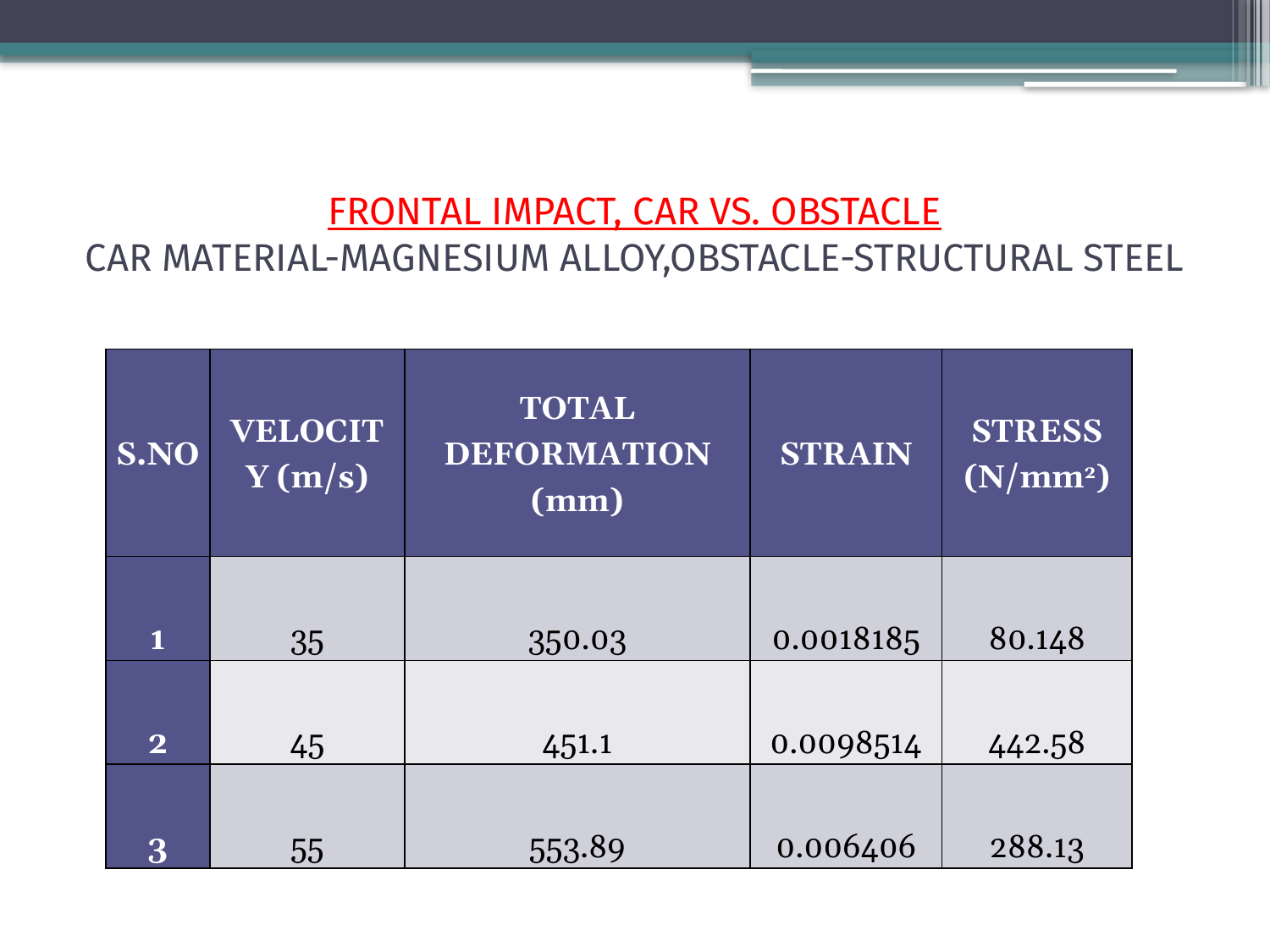

# FRONTAL IMPACT, CAR VS. OBSTACLE CAR MATERIAL-MAGNESIUM ALLOY,OBSTACLE-STRUCTURAL STEEL
| S.NO | VELOCITY (m/s) | TOTAL DEFORMATION (mm) | STRAIN | STRESS (N/mm2) |
| --- | --- | --- | --- | --- |
| 1 | 35 | 350.03 | 0.0018185 | 80.148 |
| 2 | 45 | 451.1 | 0.0098514 | 442.58 |
| 3 | 55 | 553.89 | 0.006406 | 288.13 |